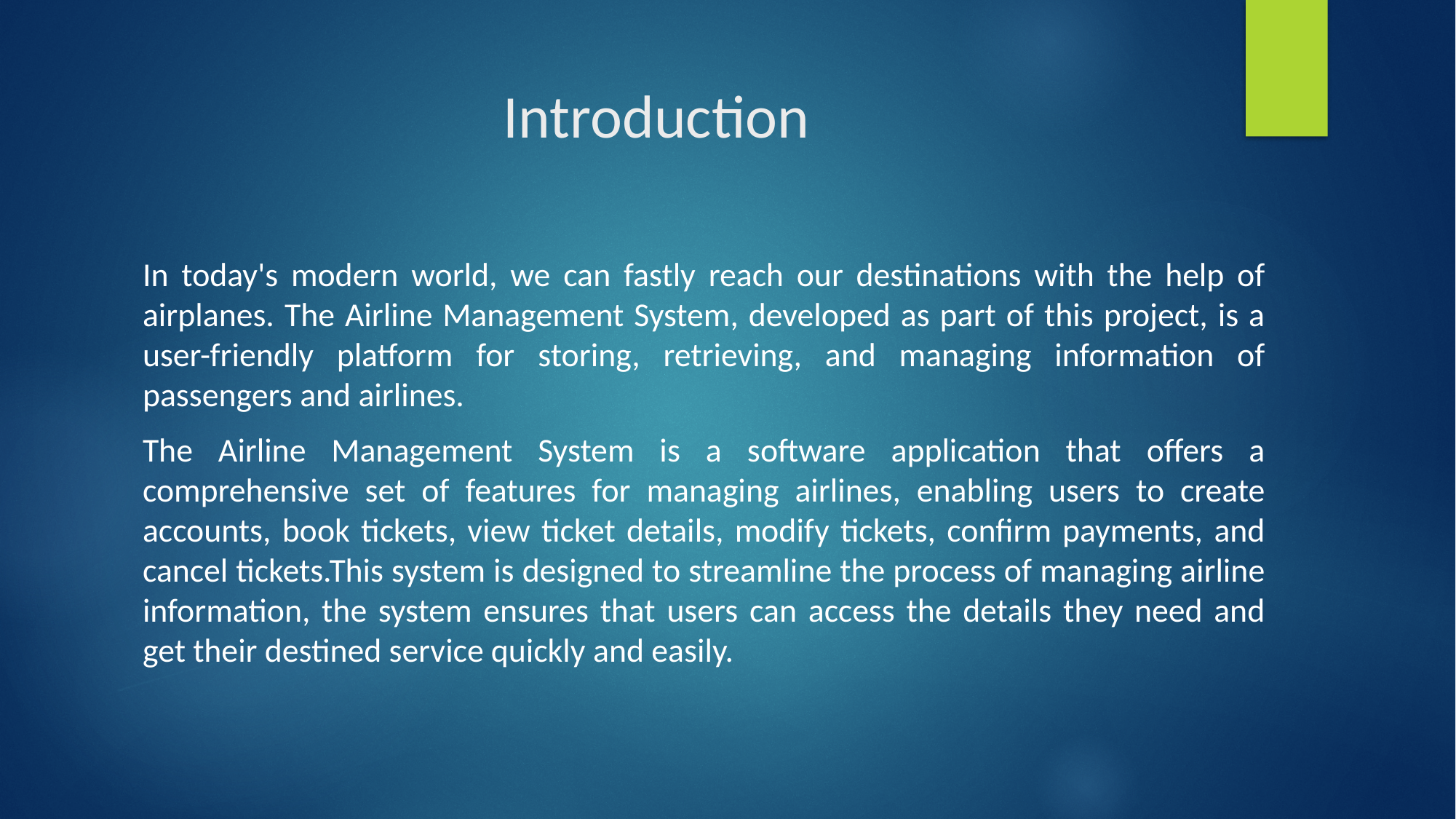

# Introduction

In today's modern world, we can fastly reach our destinations with the help of airplanes. The Airline Management System, developed as part of this project, is a user-friendly platform for storing, retrieving, and managing information of passengers and airlines.
The Airline Management System is a software application that offers a comprehensive set of features for managing airlines, enabling users to create accounts, book tickets, view ticket details, modify tickets, confirm payments, and cancel tickets.This system is designed to streamline the process of managing airline information, the system ensures that users can access the details they need and get their destined service quickly and easily.